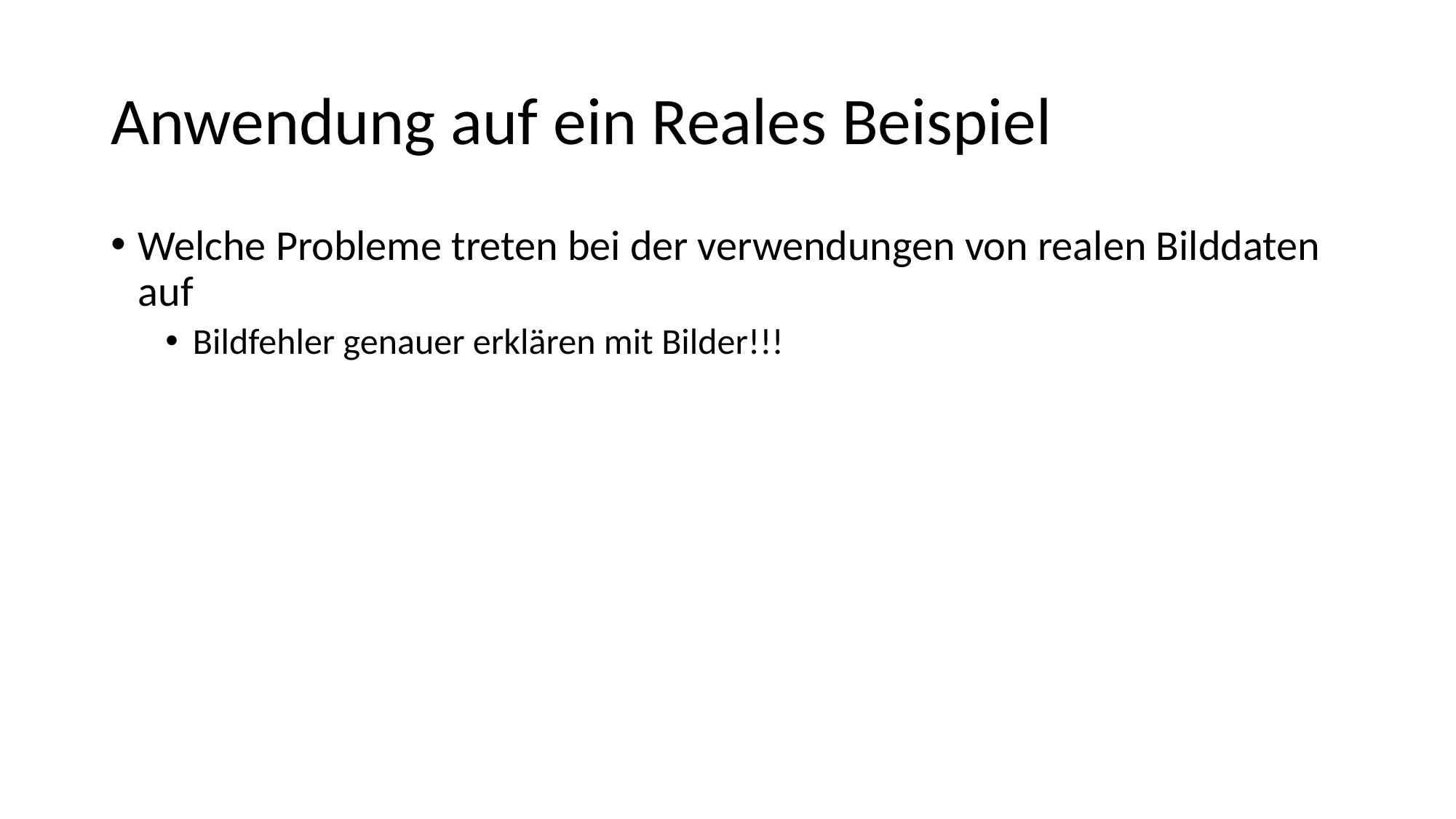

# Anwendung auf ein Reales Beispiel
Welche Probleme treten bei der verwendungen von realen Bilddaten auf
Bildfehler genauer erklären mit Bilder!!!